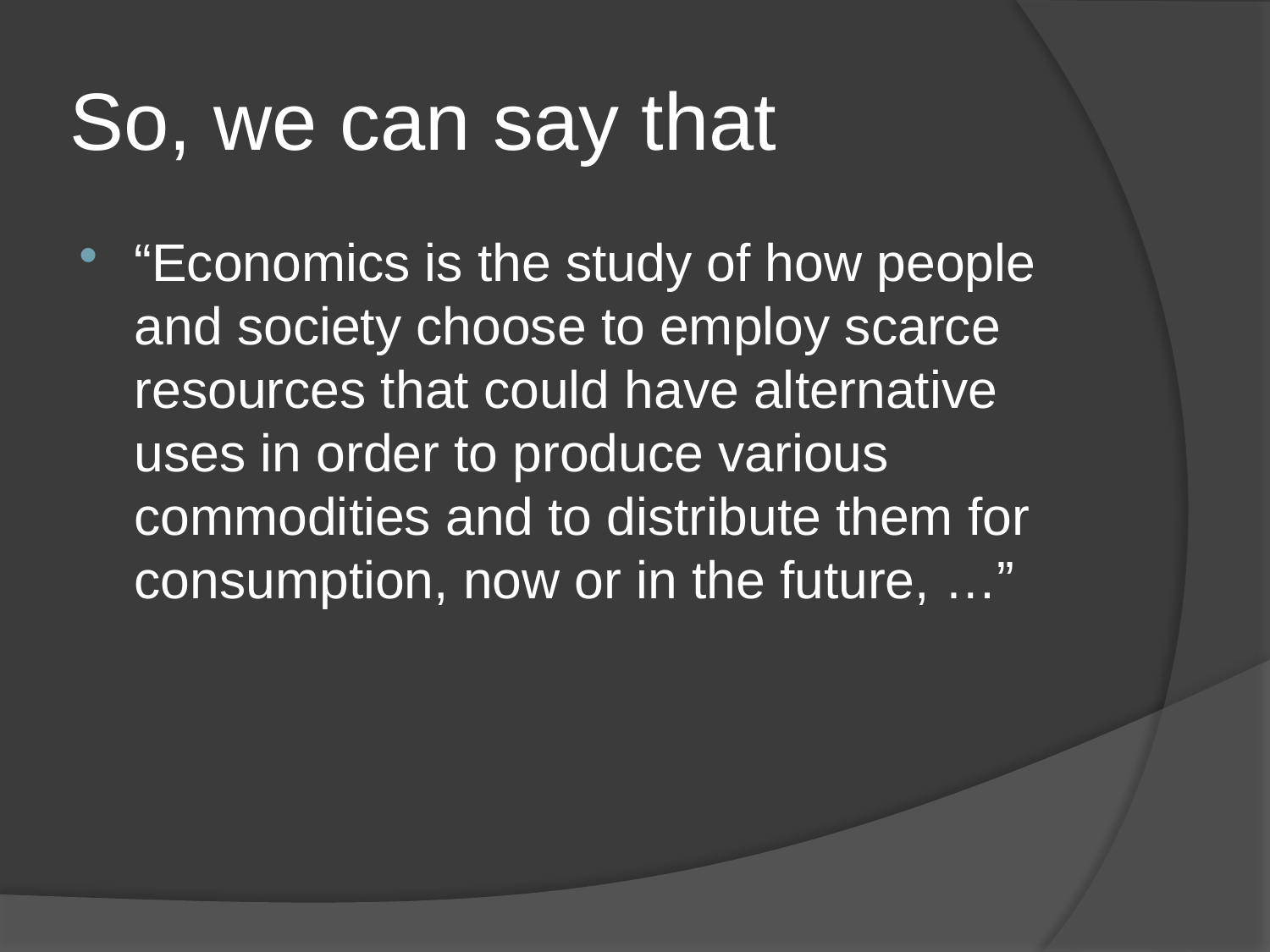

# So, we can say that
“Economics is the study of how people and society choose to employ scarce resources that could have alternative uses in order to produce various commodities and to distribute them for consumption, now or in the future, …”